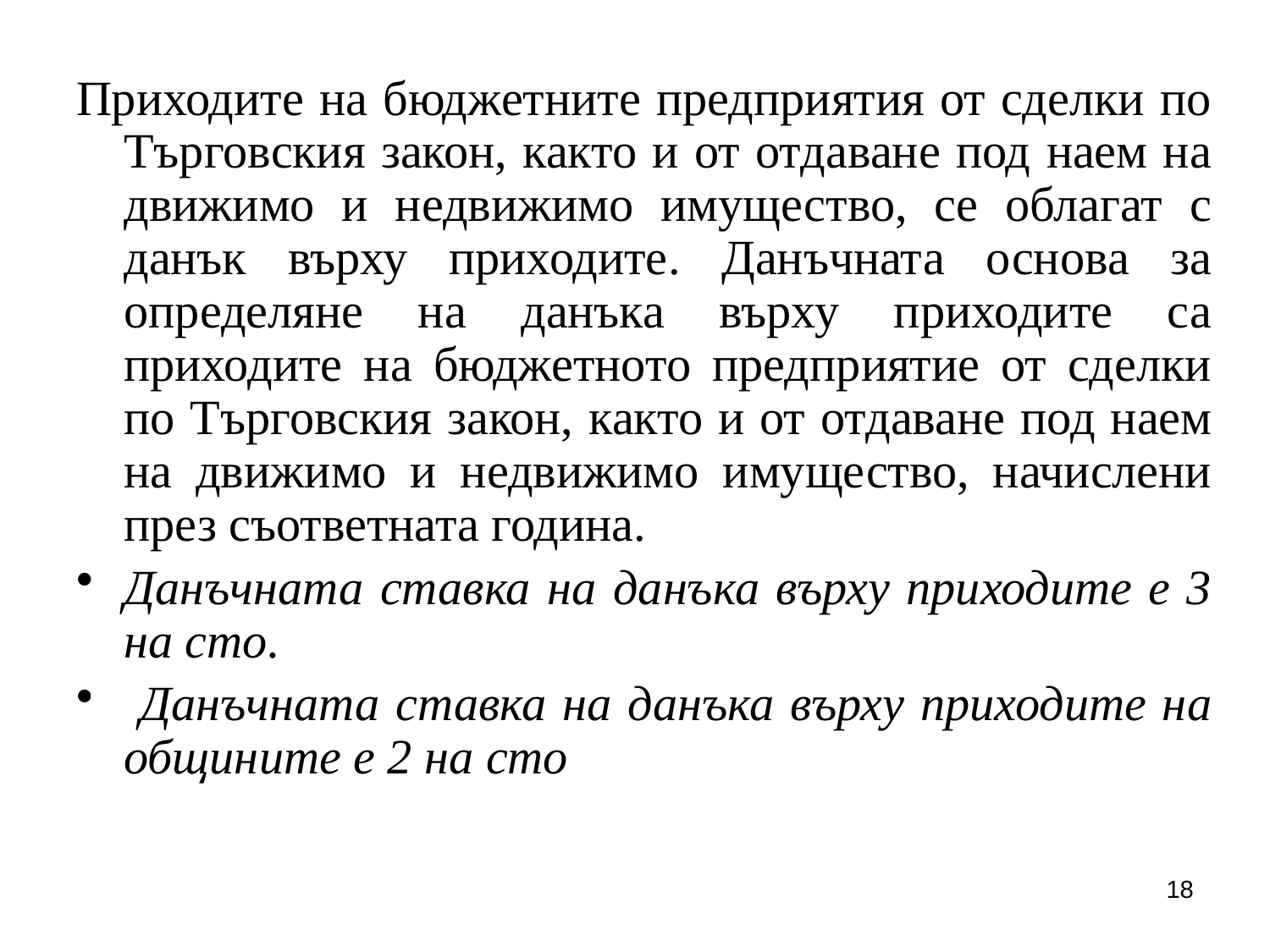

Приходите на бюджетните предприятия от сделки по Търговския закон, както и от отдаване под наем на движимо и недвижимо имущество, се облагат с данък върху приходите. Данъчната основа за определяне на данъка върху приходите са приходите на бюджетното предприятие от сделки по Търговския закон, както и от отдаване под наем на движимо и недвижимо имущество, начислени през съответната година.
Данъчната ставка на данъка върху приходите е 3 на сто.
 Данъчната ставка на данъка върху приходите на общините е 2 на сто
18